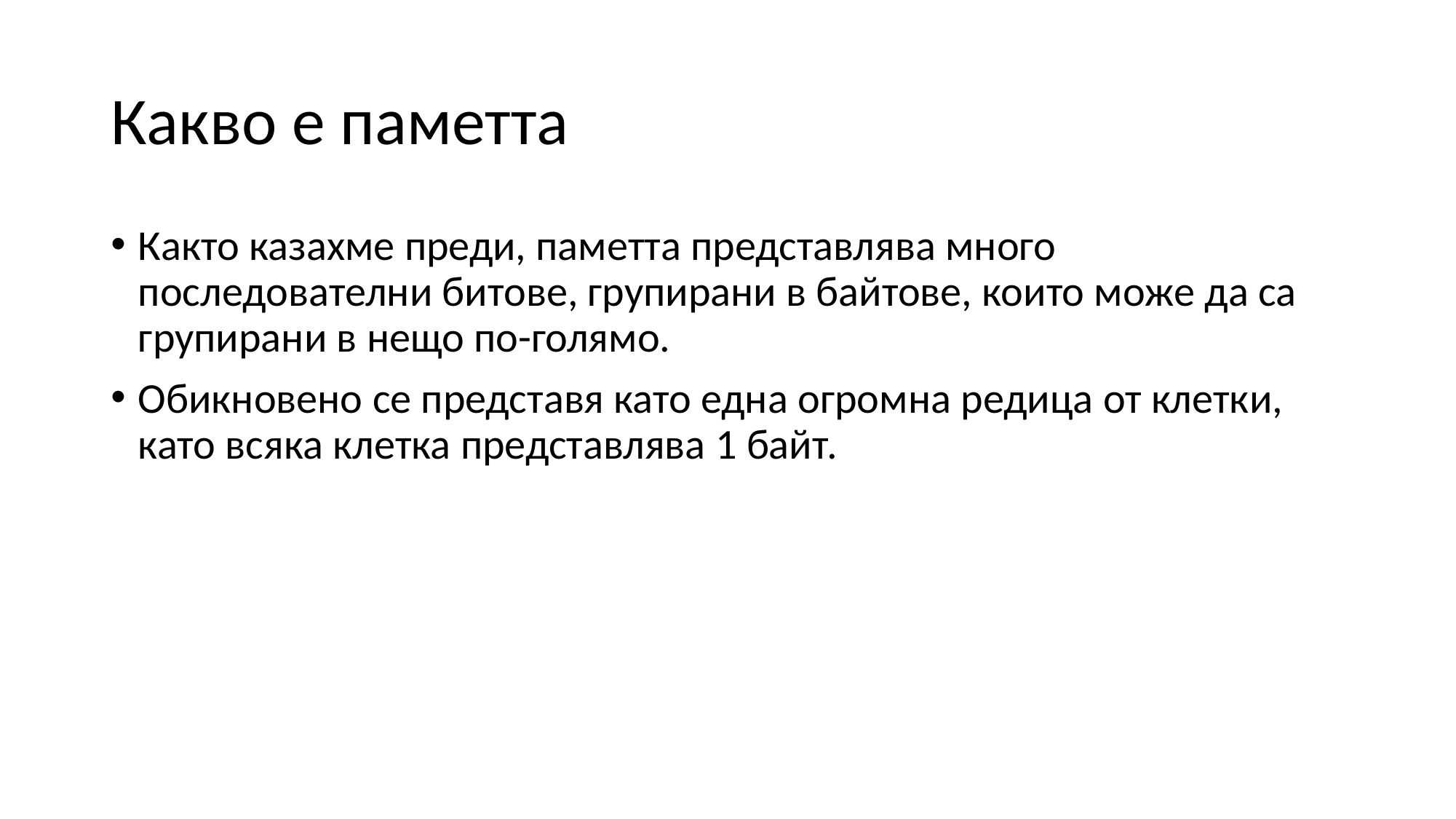

# Какво е паметта
Както казахме преди, паметта представлява много последователни битове, групирани в байтове, които може да са групирани в нещо по-голямо.
Обикновено се представя като една огромна редица от клетки, като всяка клетка представлява 1 байт.